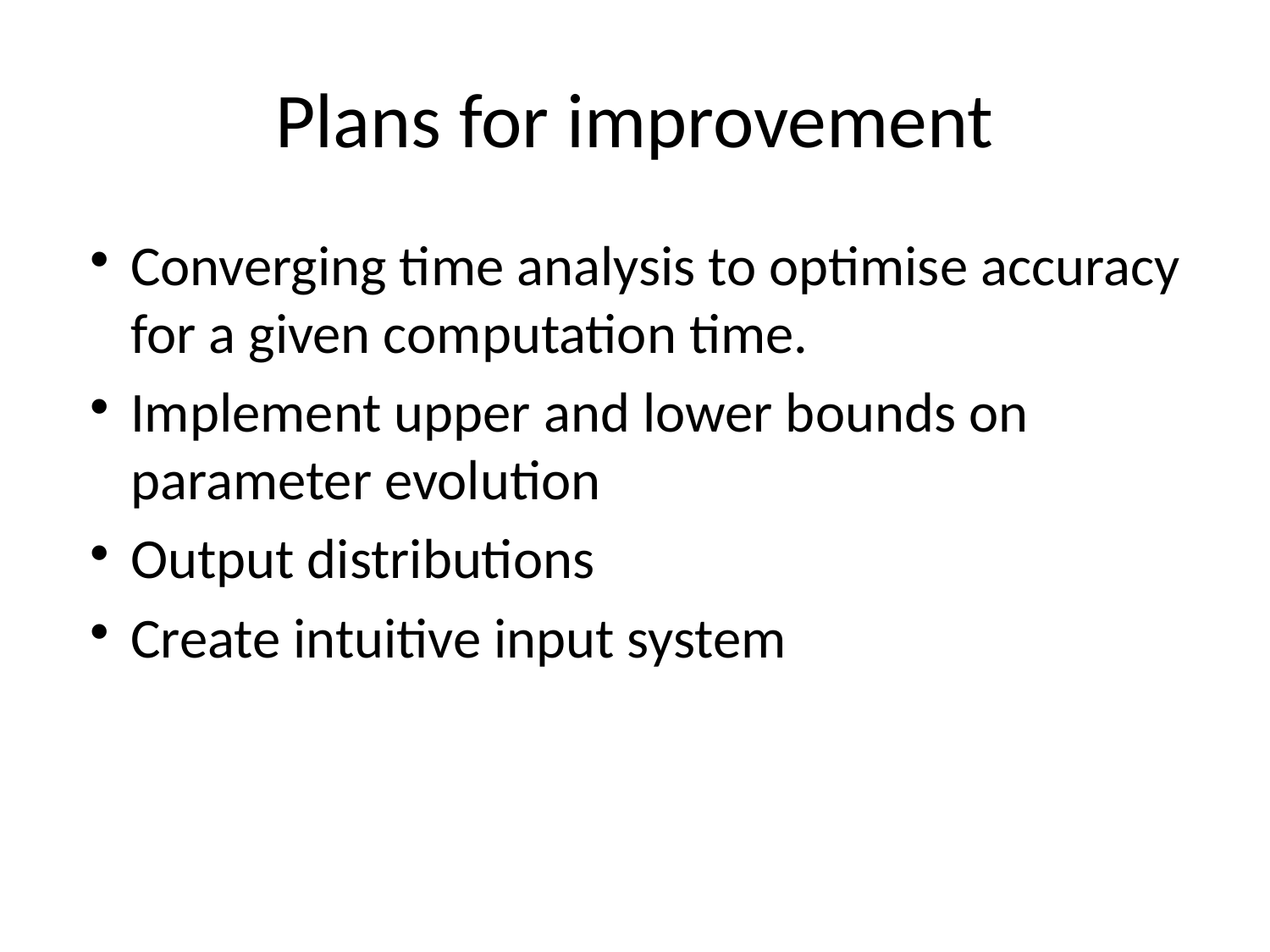

# Plans for improvement
Converging time analysis to optimise accuracy for a given computation time.
Implement upper and lower bounds on parameter evolution
Output distributions
Create intuitive input system